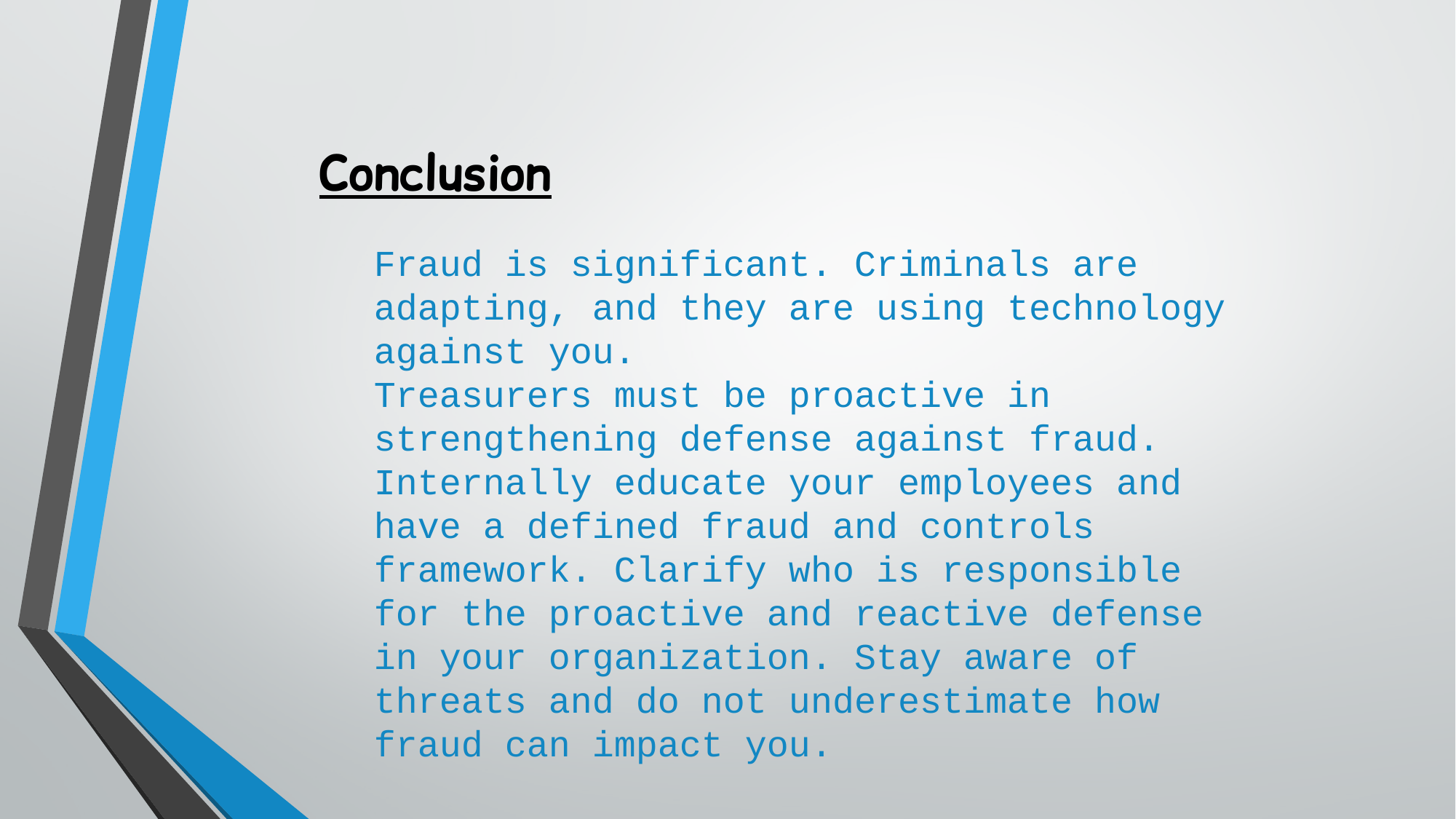

Conclusion
Fraud is significant. Criminals are adapting, and they are using technology against you.
Treasurers must be proactive in strengthening defense against fraud. Internally educate your employees and have a defined fraud and controls framework. Clarify who is responsible for the proactive and reactive defense in your organization. Stay aware of threats and do not underestimate how fraud can impact you.